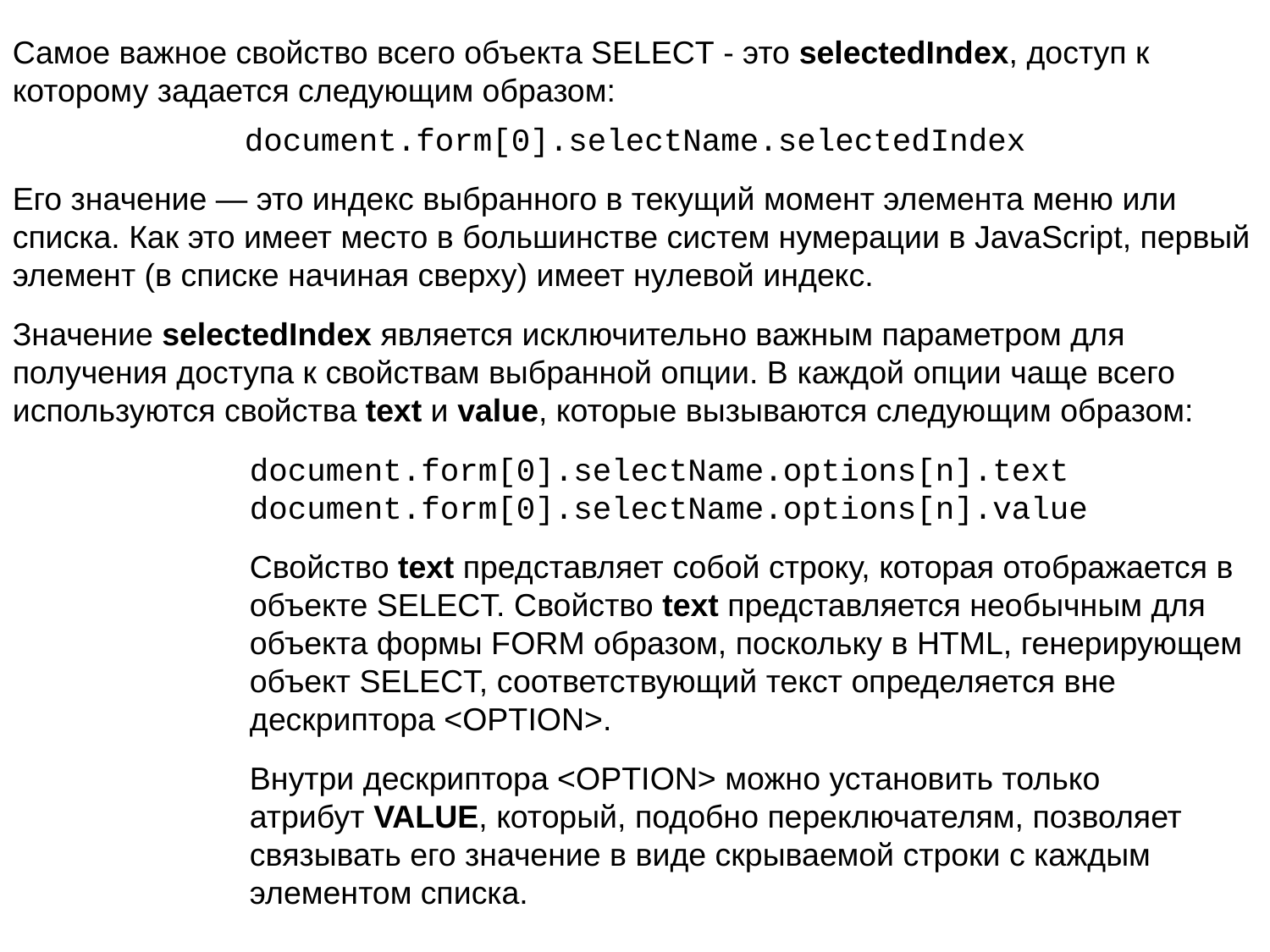

Самое важное свойство всего объекта SELECT - это selectedIndex, доступ к которому задается следующим образом:
document.form[0].selectName.selectedIndex
Его значение — это индекс выбранного в текущий момент элемента меню или списка. Как это имеет место в большинстве систем нумерации в JavaScript, первый элемент (в списке начиная сверху) имеет нулевой индекс.
Значение selectedIndex является исключительно важным параметром для получения доступа к свойствам выбранной опции. В каждой опции чаще всего используются свойства text и value, которые вызываются следующим образом:
document.form[0].selectName.options[n].text document.form[0].selectName.options[n].value
Свойство text представляет собой строку, которая отображается в объекте SELECT. Свойство text представляется необычным для объекта формы FORM образом, поскольку в HTML, генерирующем объект SELECT, соответствующий текст определяется вне дескриптора <OPTION>.
Внутри дескриптора <OPTION> можно установить только атрибут VALUE, который, подобно переключателям, позволяет связывать его значение в виде скрываемой строки с каждым элементом списка.